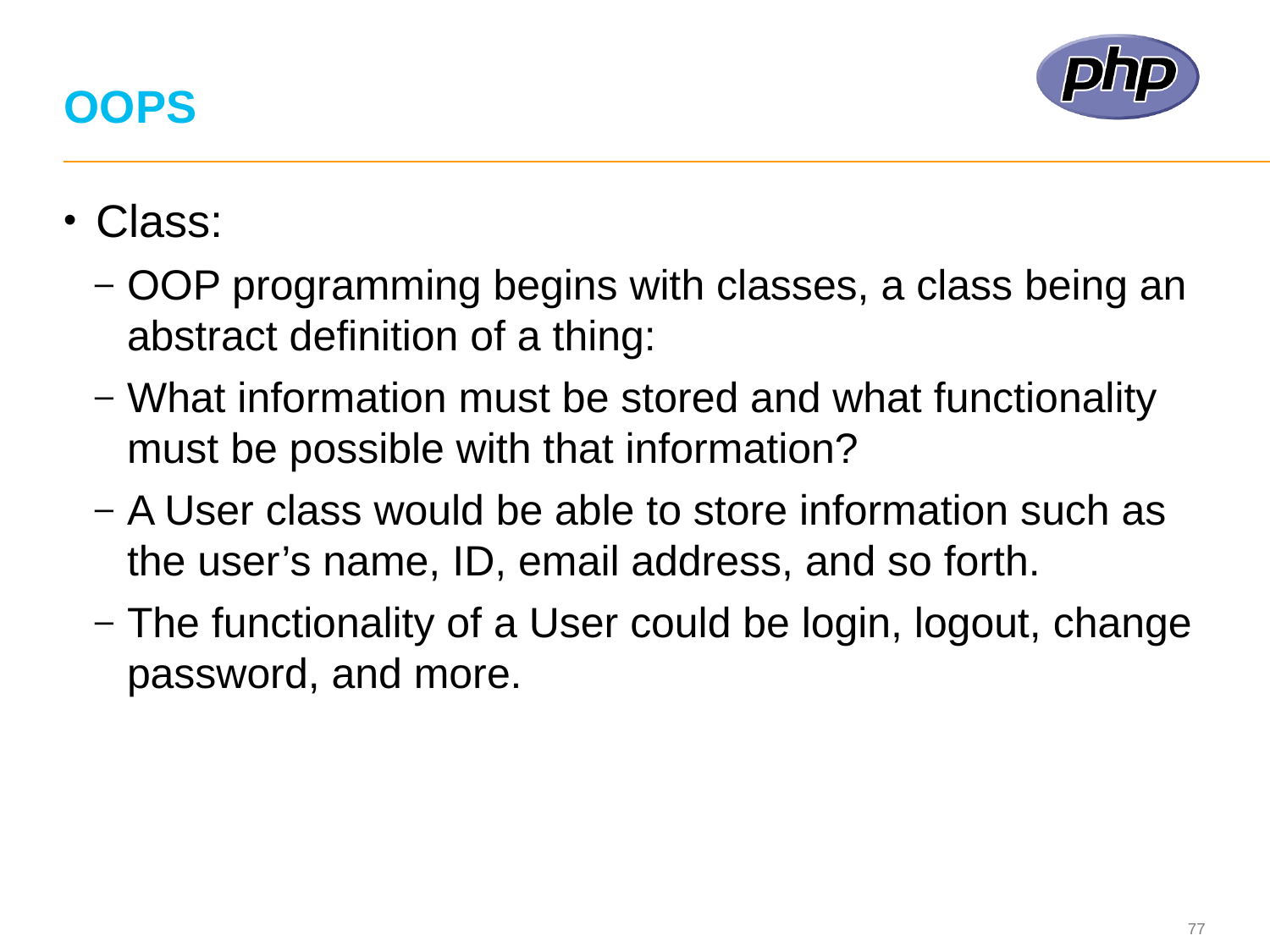

# OOPS
Class:
OOP programming begins with classes, a class being an abstract definition of a thing:
What information must be stored and what functionality must be possible with that information?
A User class would be able to store information such as the user’s name, ID, email address, and so forth.
The functionality of a User could be login, logout, change password, and more.